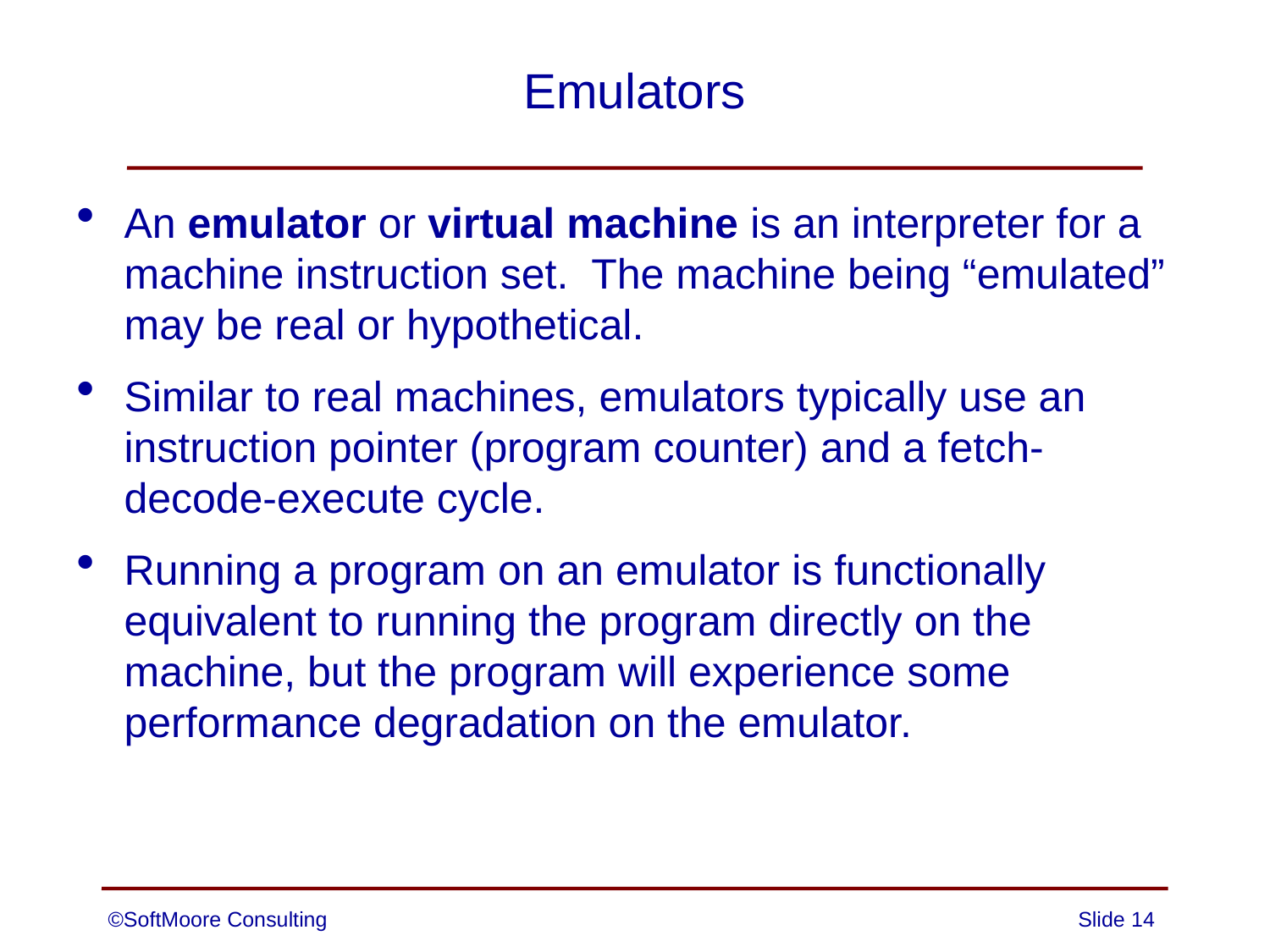

# Emulators
An emulator or virtual machine is an interpreter for a machine instruction set.  The machine being “emulated” may be real or hypothetical.
Similar to real machines, emulators typically use an instruction pointer (program counter) and a fetch-decode-execute cycle.
Running a program on an emulator is functionally equivalent to running the program directly on the machine, but the program will experience some performance degradation on the emulator.
©SoftMoore Consulting
Slide 14